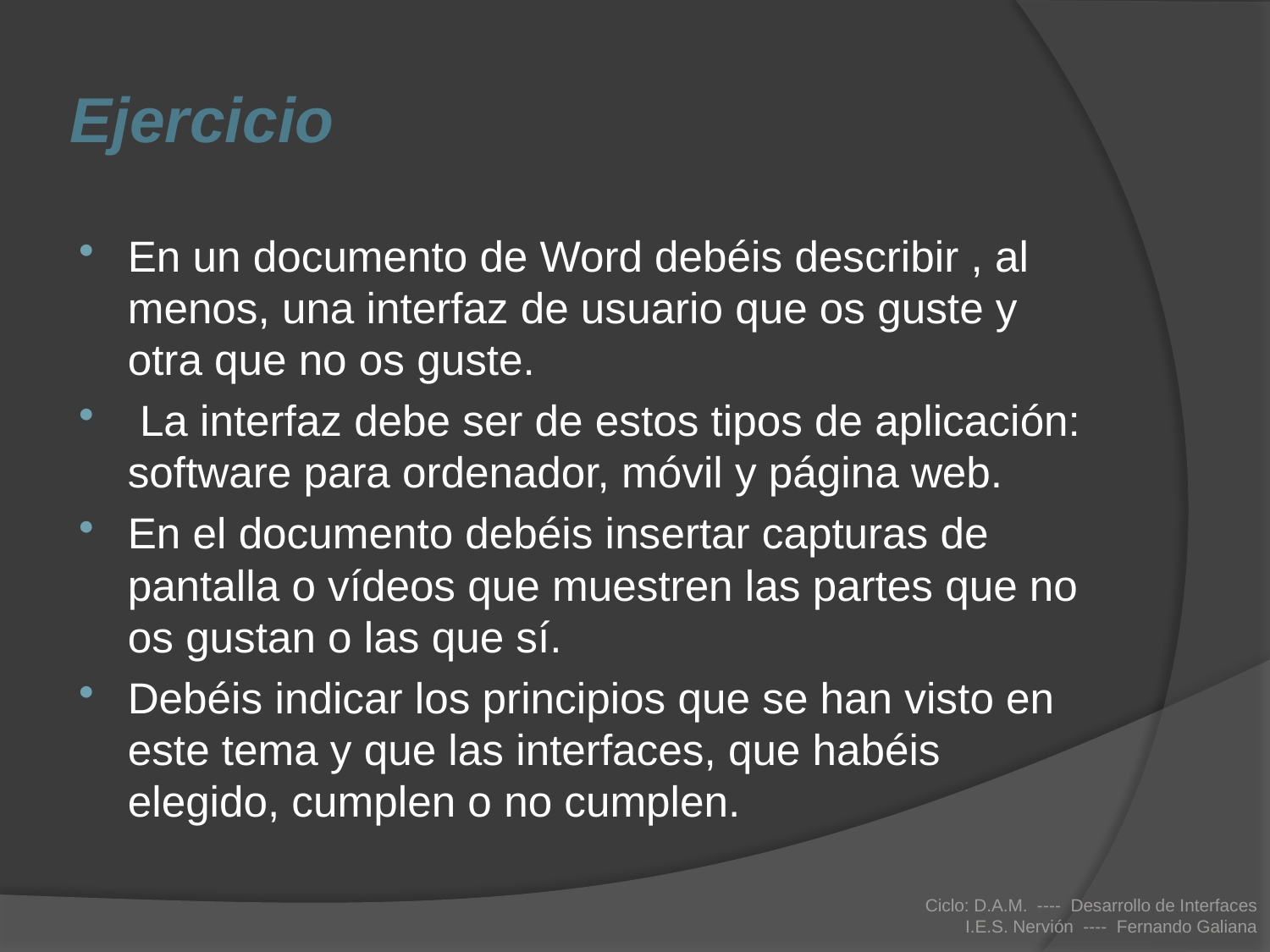

# Ejercicio
En un documento de Word debéis describir , al menos, una interfaz de usuario que os guste y otra que no os guste.
 La interfaz debe ser de estos tipos de aplicación: software para ordenador, móvil y página web.
En el documento debéis insertar capturas de pantalla o vídeos que muestren las partes que no os gustan o las que sí.
Debéis indicar los principios que se han visto en este tema y que las interfaces, que habéis elegido, cumplen o no cumplen.

Ciclo: D.A.M.  ----  Desarrollo de Interfaces
I.E.S. Nervión  ----  Fernando Galiana